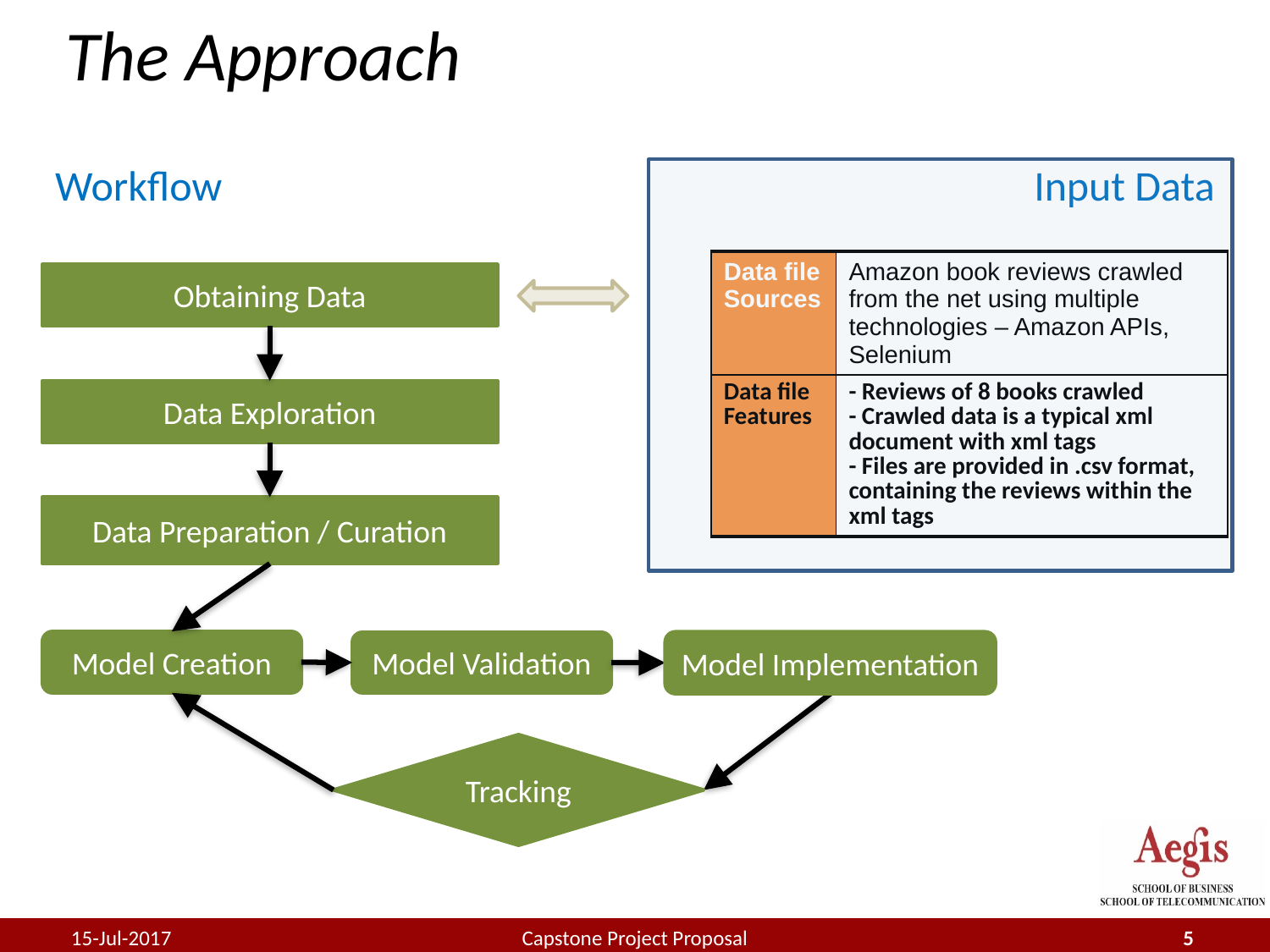

# The Approach
Input Data
Workflow

| Data file Sources | Amazon book reviews crawled from the net using multiple technologies – Amazon APIs, Selenium |
| --- | --- |
| Data file Features | - Reviews of 8 books crawled - Crawled data is a typical xml document with xml tags - Files are provided in .csv format, containing the reviews within the xml tags |
Obtaining Data

Data Exploration
Data Preparation / Curation
Model Creation
Model Implementation
Model Validation
Tracking
15-Jul-2017
Capstone Project Proposal
5